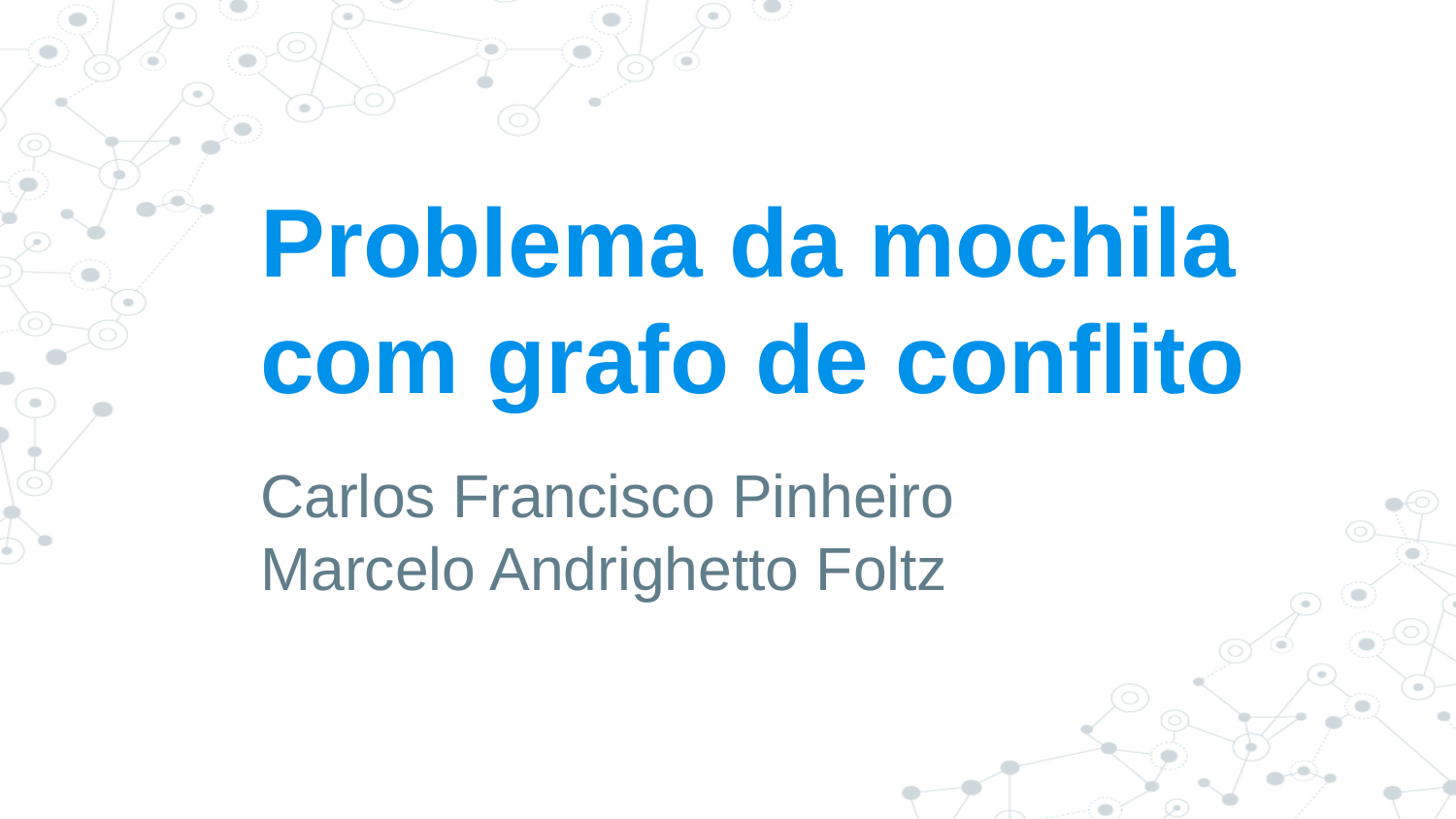

# Problema da mochila com grafo de conflito
Carlos Francisco Pinheiro
Marcelo Andrighetto Foltz